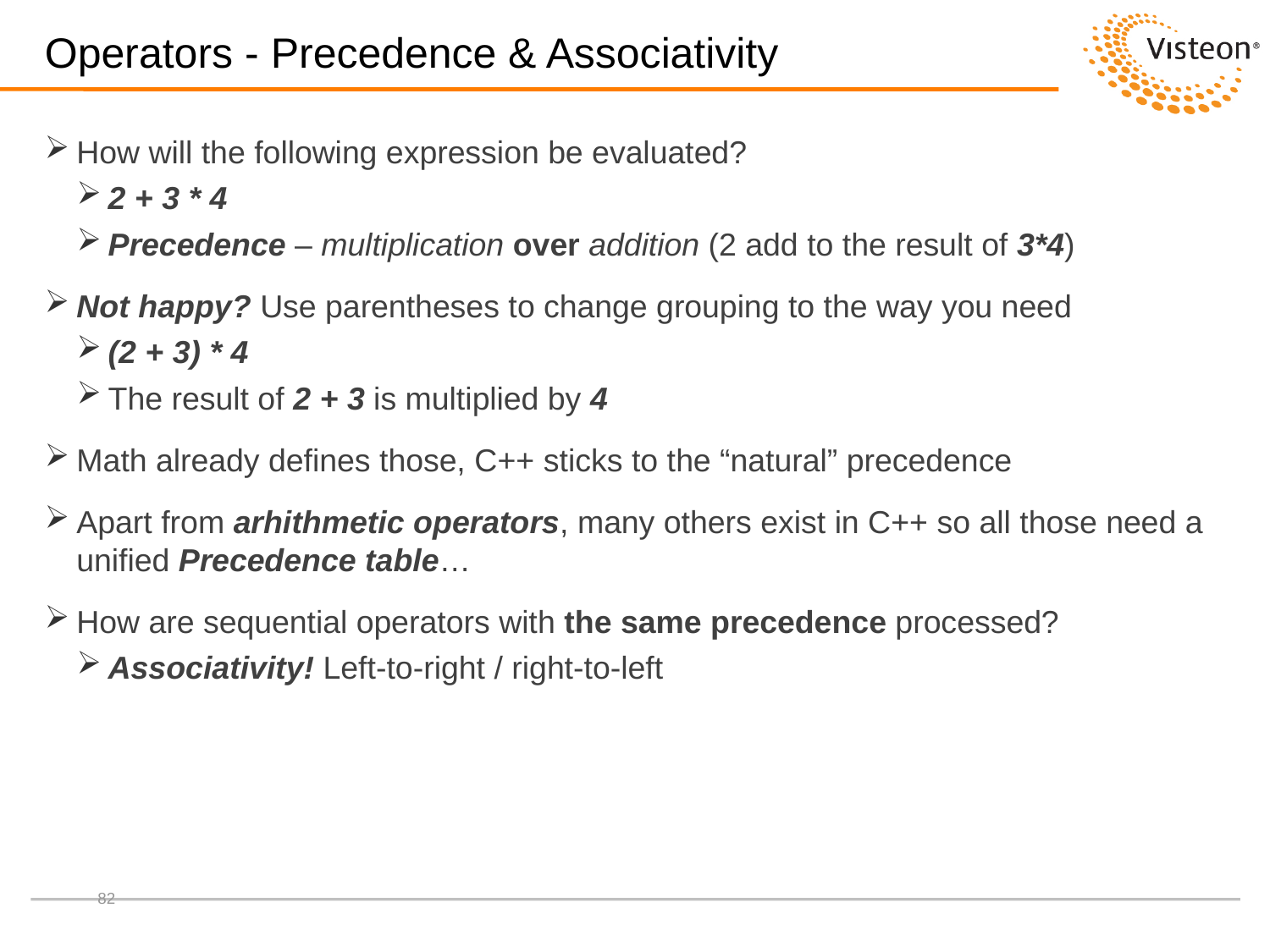

# Operators - Precedence & Associativity
How will the following expression be evaluated?
2 + 3 * 4
Precedence – multiplication over addition (2 add to the result of 3*4)
Not happy? Use parentheses to change grouping to the way you need
(2 + 3) * 4
The result of 2 + 3 is multiplied by 4
Math already defines those, C++ sticks to the “natural” precedence
Apart from arhithmetic operators, many others exist in C++ so all those need a unified Precedence table…
How are sequential operators with the same precedence processed?
Associativity! Left-to-right / right-to-left
82